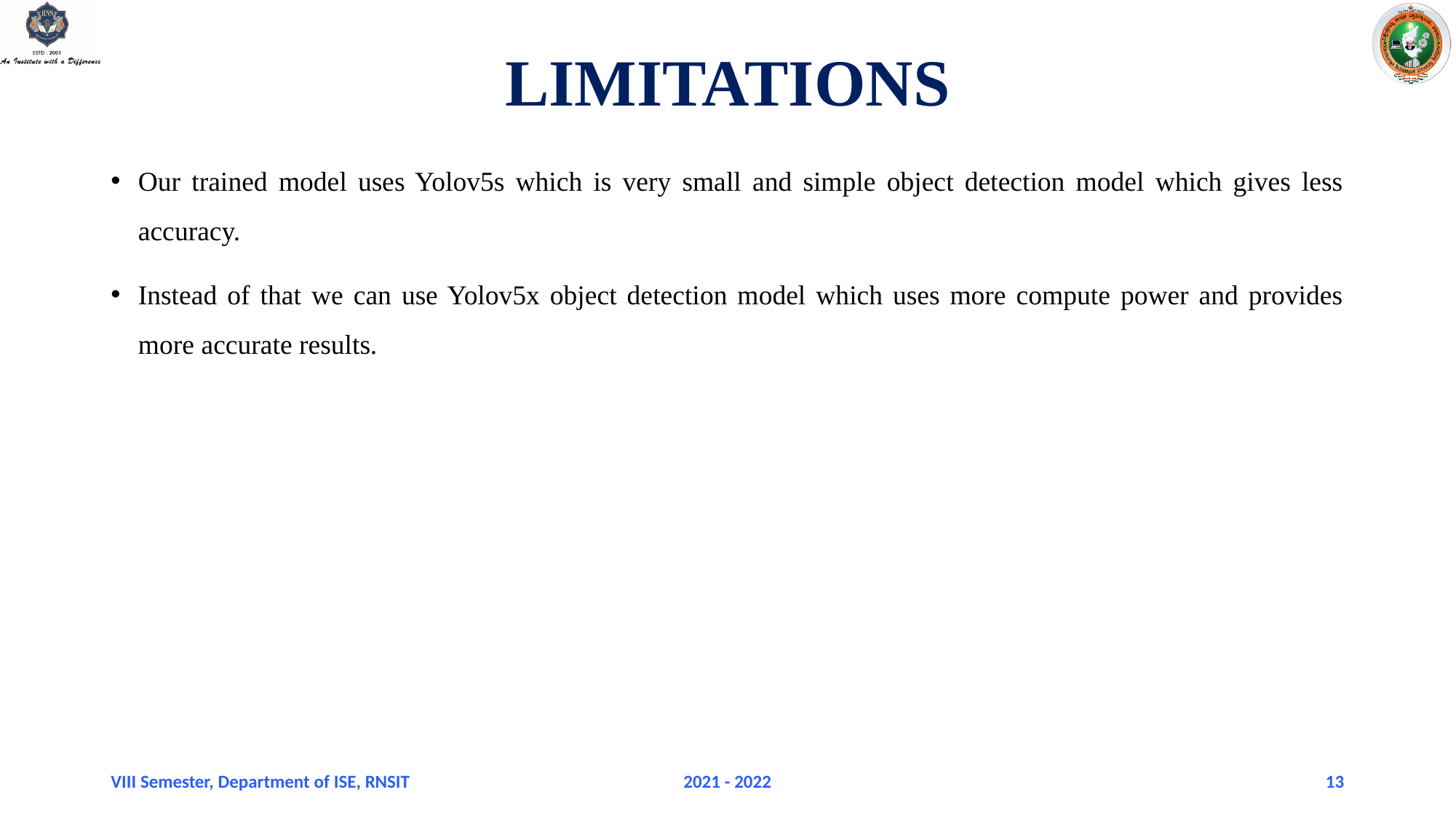

# LIMITATIONS
Our trained model uses Yolov5s which is very small and simple object detection model which gives less accuracy.
Instead of that we can use Yolov5x object detection model which uses more compute power and provides more accurate results.
VIII Semester, Department of ISE, RNSIT
2021 - 2022
13